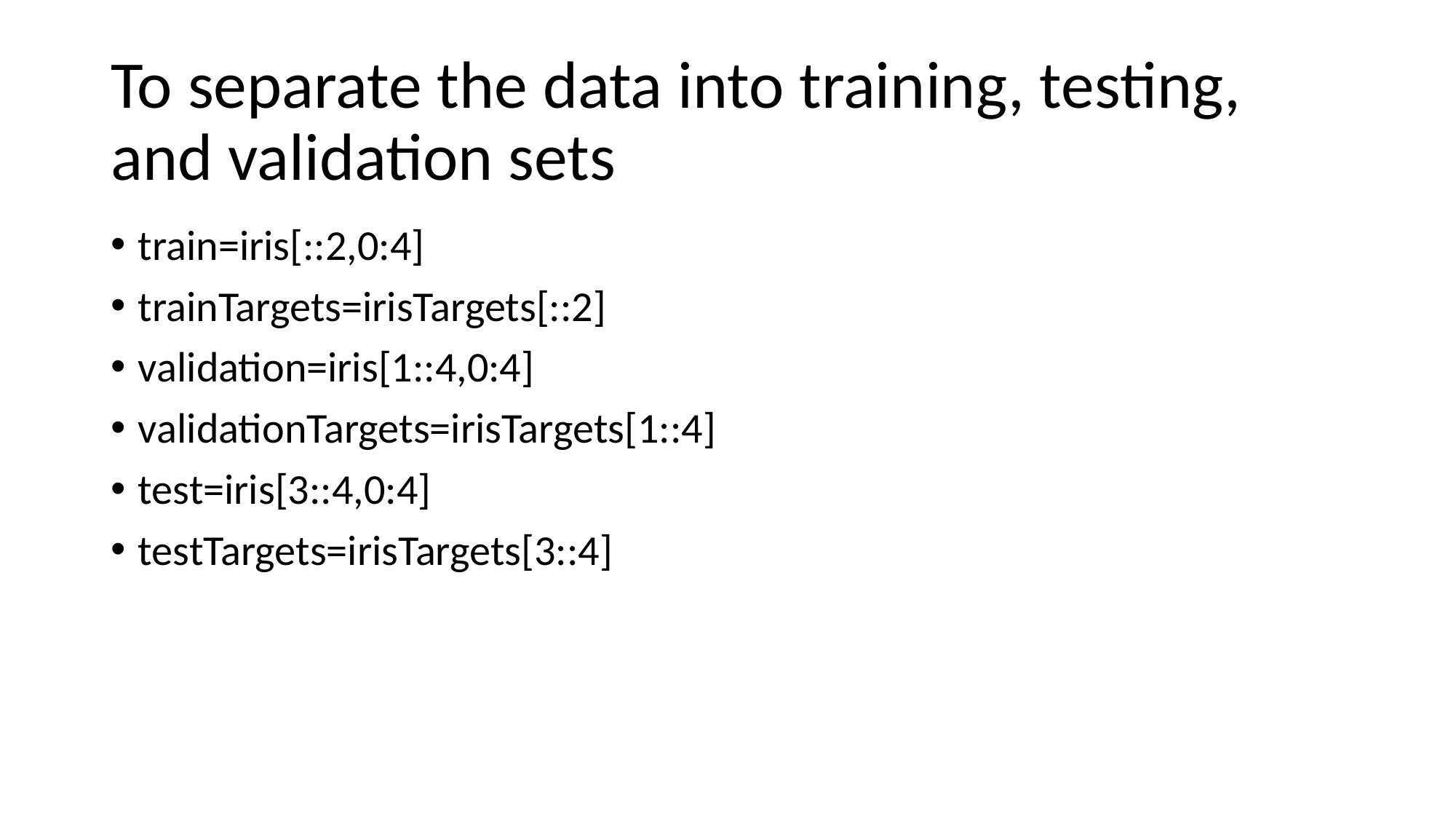

# To separate the data into training, testing, and validation sets
train=iris[::2,0:4]
trainTargets=irisTargets[::2]
validation=iris[1::4,0:4]
validationTargets=irisTargets[1::4]
test=iris[3::4,0:4]
testTargets=irisTargets[3::4]